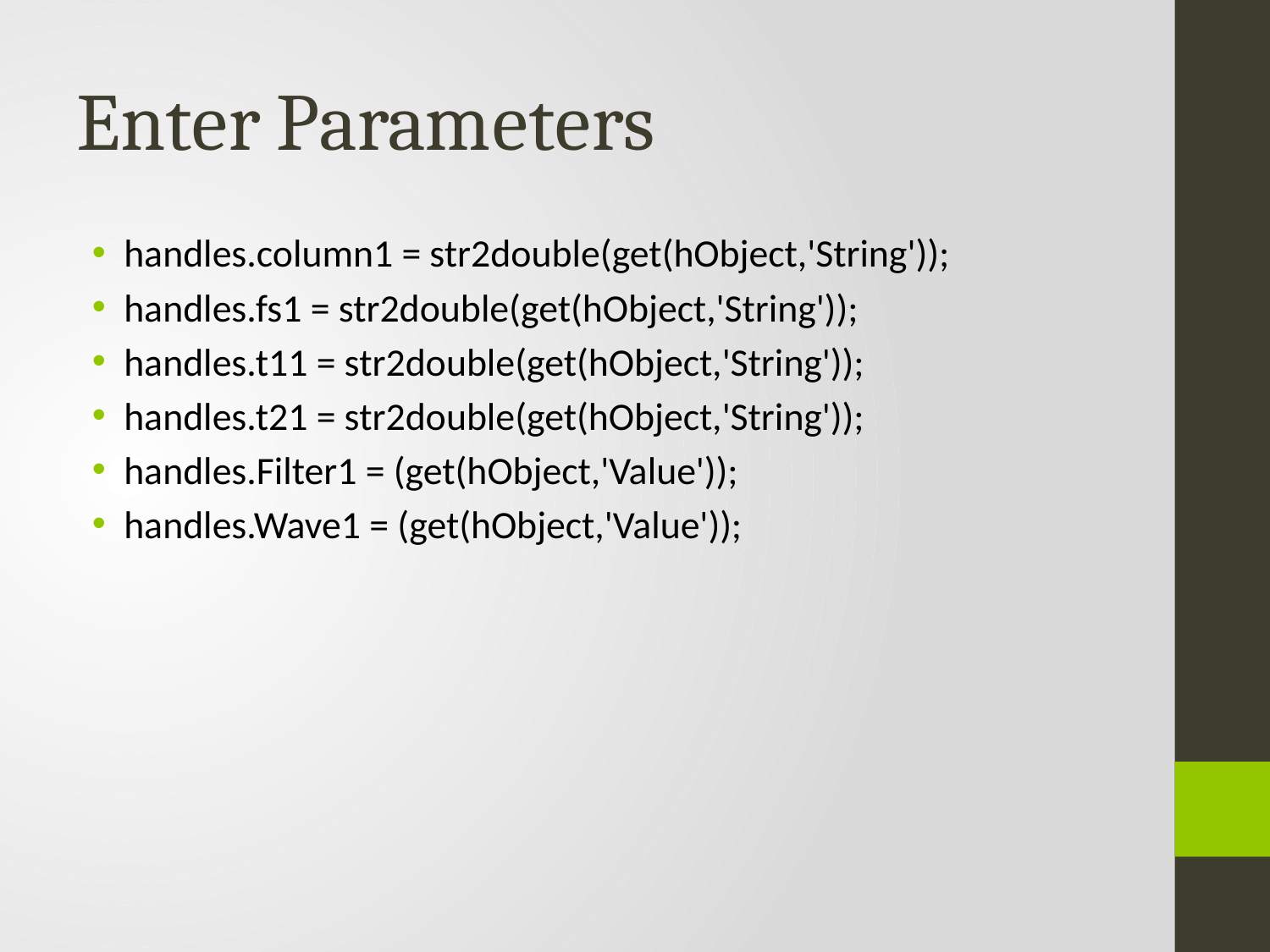

# Enter Parameters
handles.column1 = str2double(get(hObject,'String'));
handles.fs1 = str2double(get(hObject,'String'));
handles.t11 = str2double(get(hObject,'String'));
handles.t21 = str2double(get(hObject,'String'));
handles.Filter1 = (get(hObject,'Value'));
handles.Wave1 = (get(hObject,'Value'));